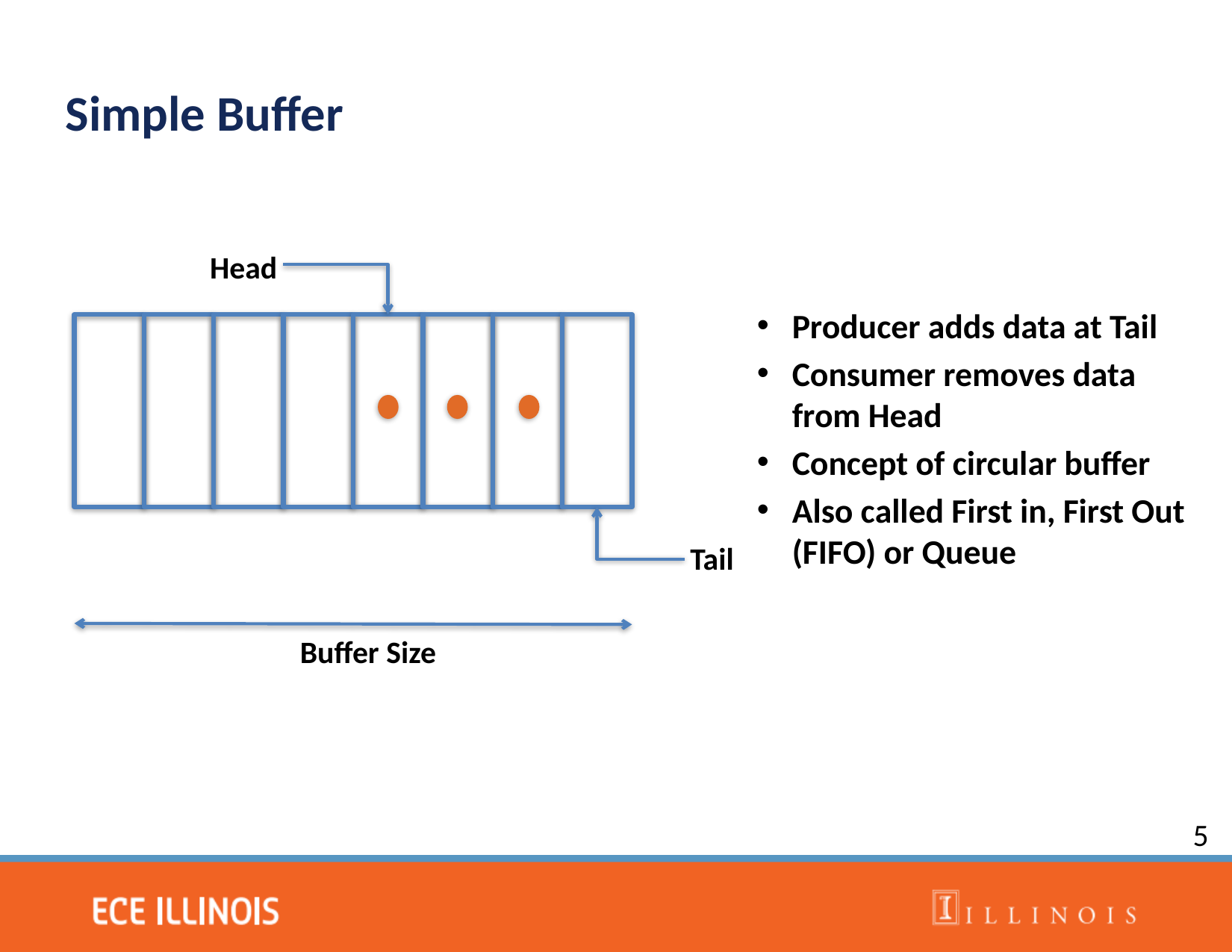

Simple Buffer
Head
Producer adds data at Tail
Consumer removes data from Head
Concept of circular buffer
Also called First in, First Out (FIFO) or Queue

Tail
Buffer Size
5